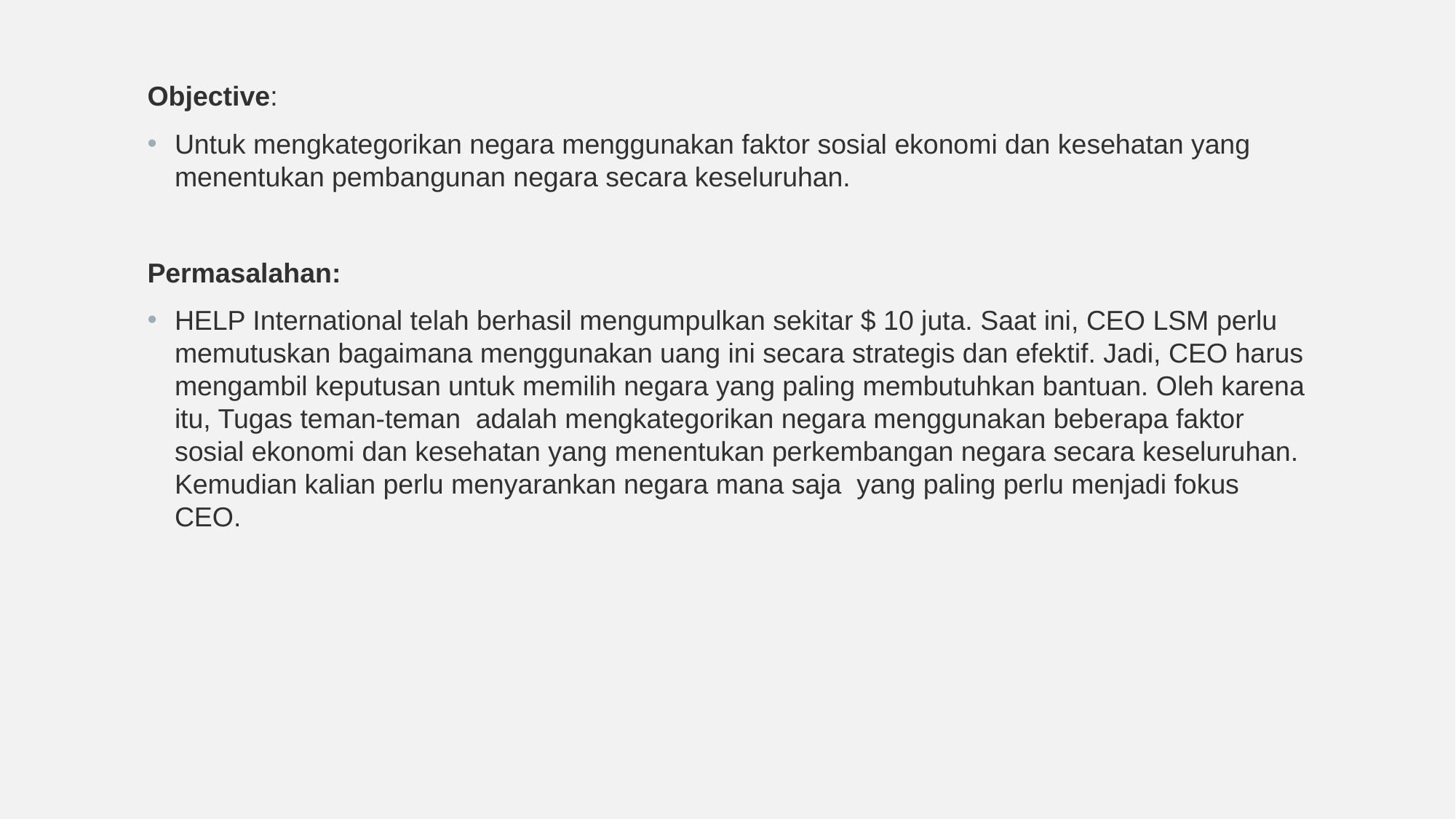

Objective:
Untuk mengkategorikan negara menggunakan faktor sosial ekonomi dan kesehatan yang menentukan pembangunan negara secara keseluruhan.

Permasalahan:
HELP International telah berhasil mengumpulkan sekitar $ 10 juta. Saat ini, CEO LSM perlu memutuskan bagaimana menggunakan uang ini secara strategis dan efektif. Jadi, CEO harus mengambil keputusan untuk memilih negara yang paling membutuhkan bantuan. Oleh karena itu, Tugas teman-teman  adalah mengkategorikan negara menggunakan beberapa faktor sosial ekonomi dan kesehatan yang menentukan perkembangan negara secara keseluruhan. Kemudian kalian perlu menyarankan negara mana saja  yang paling perlu menjadi fokus CEO.